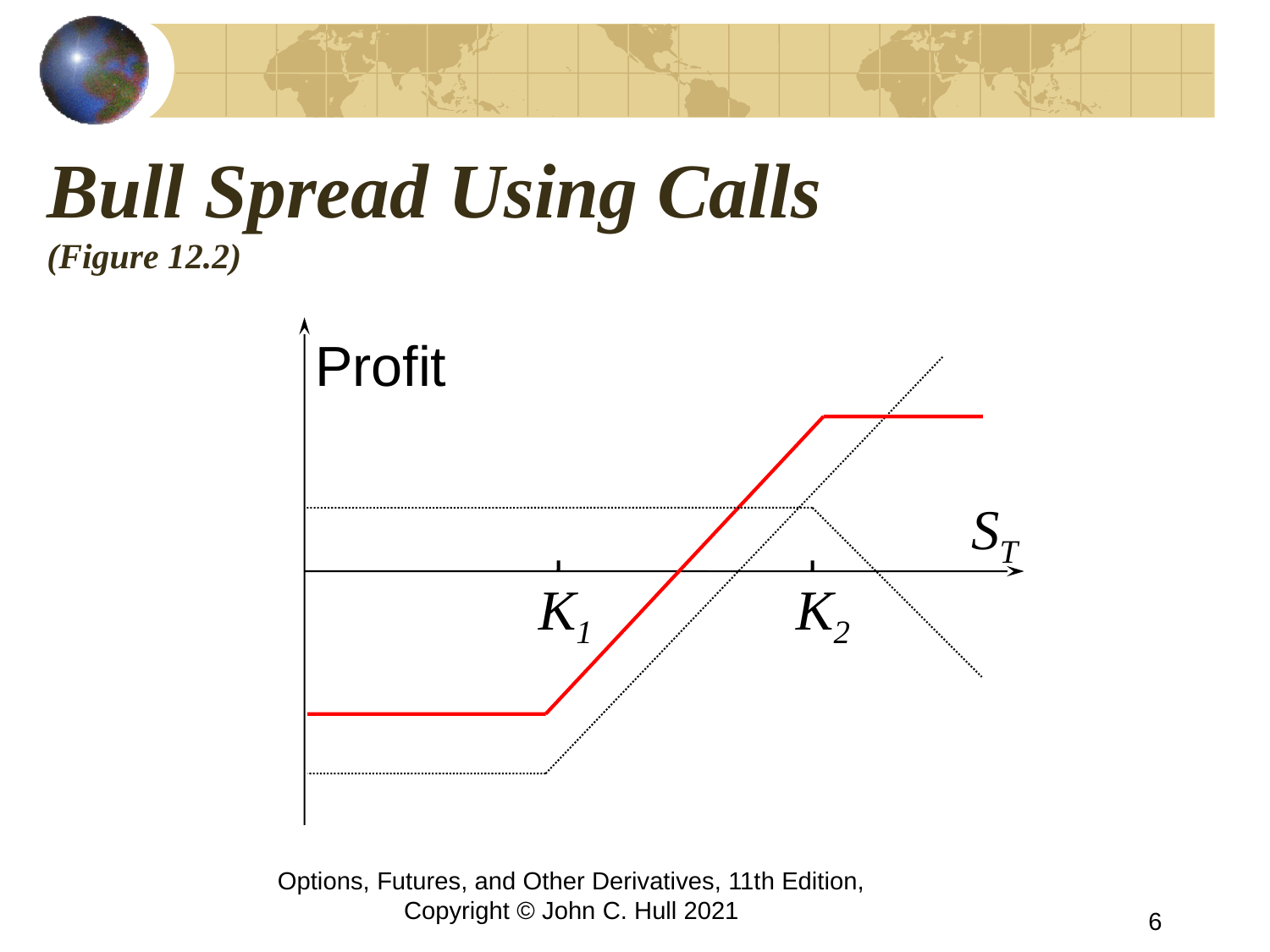

# Bull Spread Using Calls (Figure 12.2)

Profit

ST

K1
K2

Options, Futures, and Other Derivatives, 11th Edition, Copyright © John C. Hull 2021
6